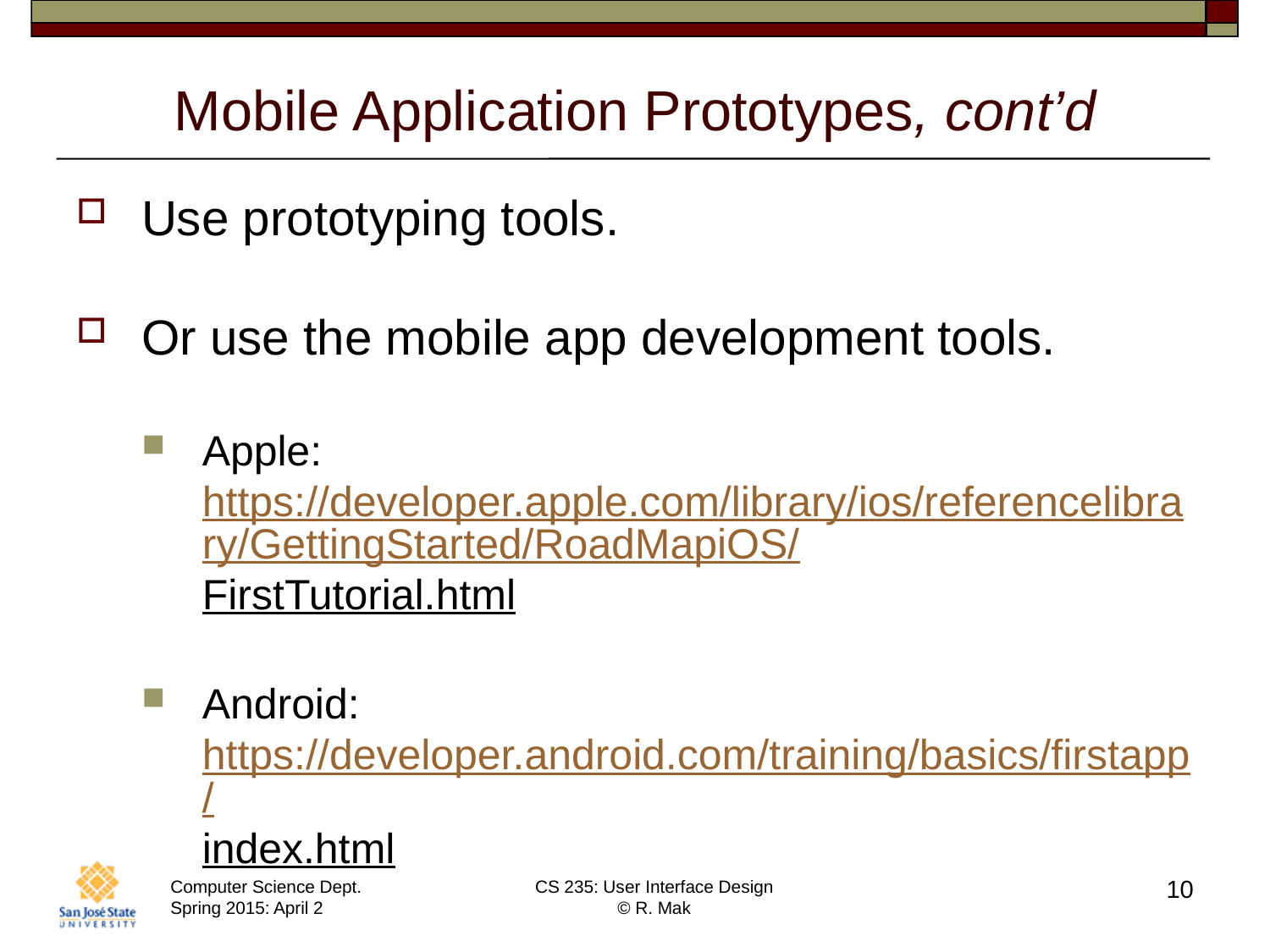

# Mobile Application Prototypes, cont’d
Use prototyping tools.

Or use the mobile app development tools.

Apple: https://developer.apple.com/library/ios/referencelibrary/GettingStarted/RoadMapiOS/FirstTutorial.html

Android: https://developer.android.com/training/basics/firstapp/index.html
10